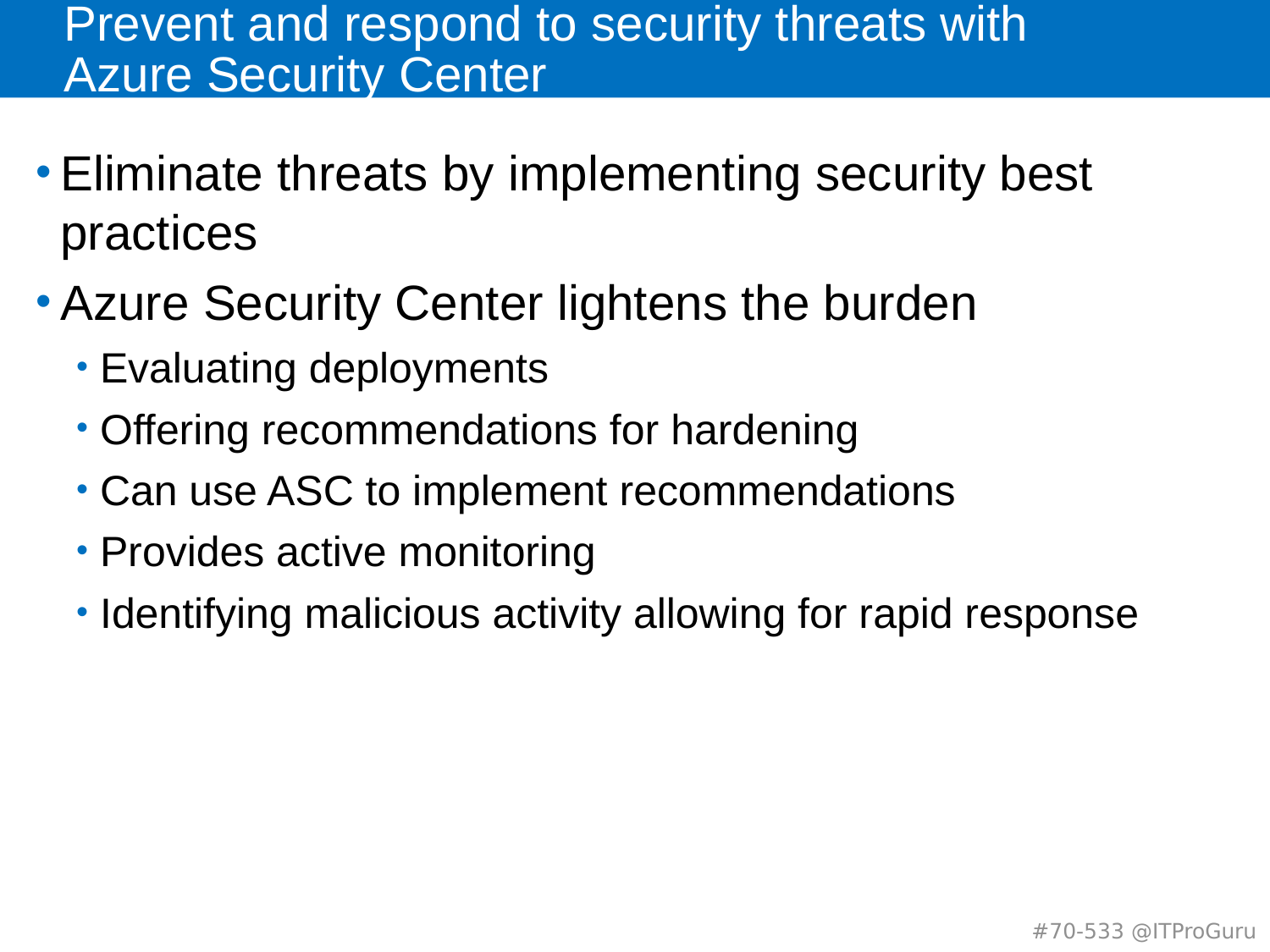

# Prevent and respond to security threats with Azure Security Center
Eliminate threats by implementing security best practices
Azure Security Center lightens the burden
Evaluating deployments
Offering recommendations for hardening
Can use ASC to implement recommendations
Provides active monitoring
Identifying malicious activity allowing for rapid response